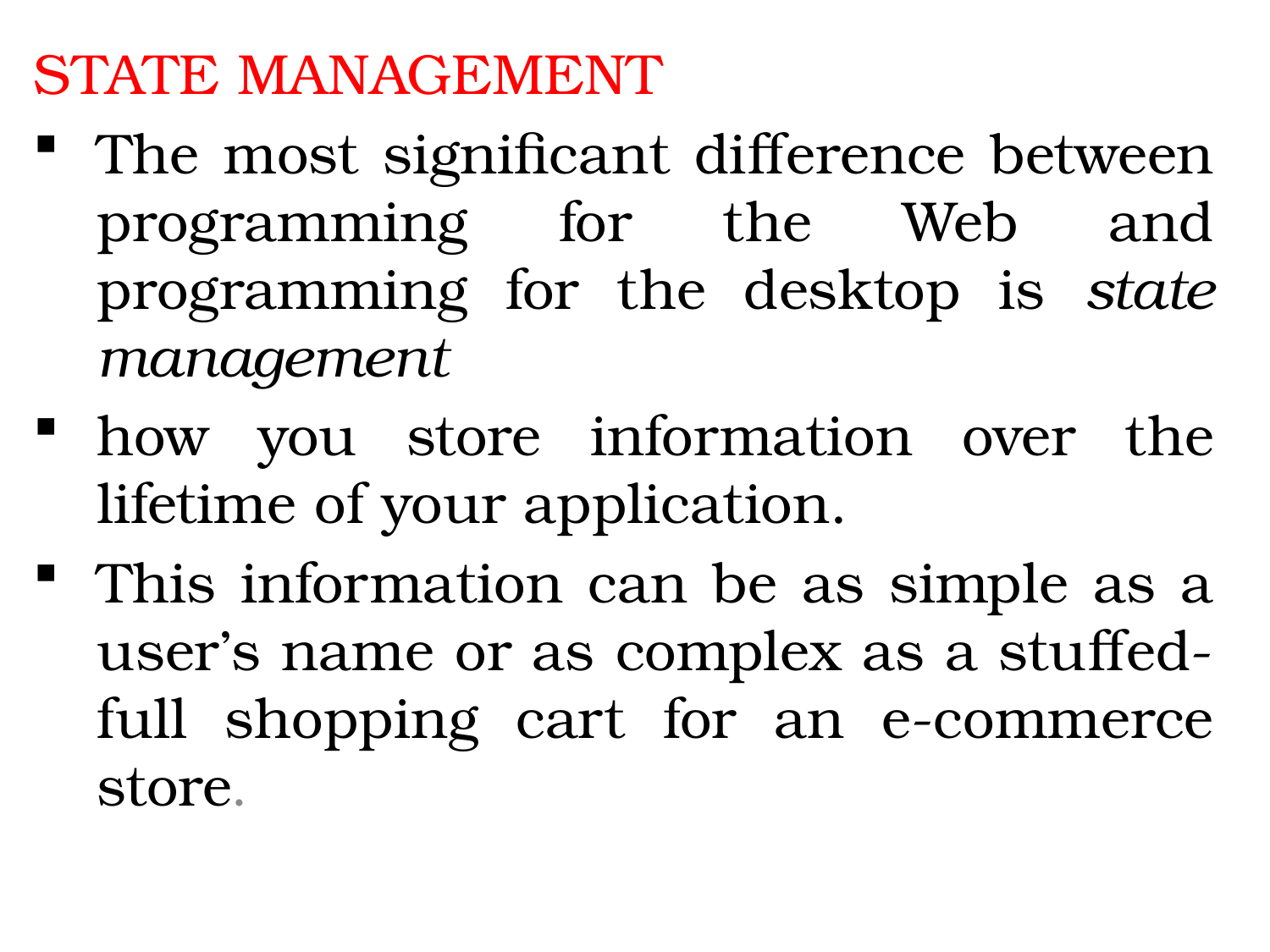

STATE MANAGEMENT
The most significant difference between programming for the Web and programming for the desktop is state management
how you store information over the lifetime of your application.
This information can be as simple as a user’s name or as complex as a stuffed-full shopping cart for an e-commerce store.